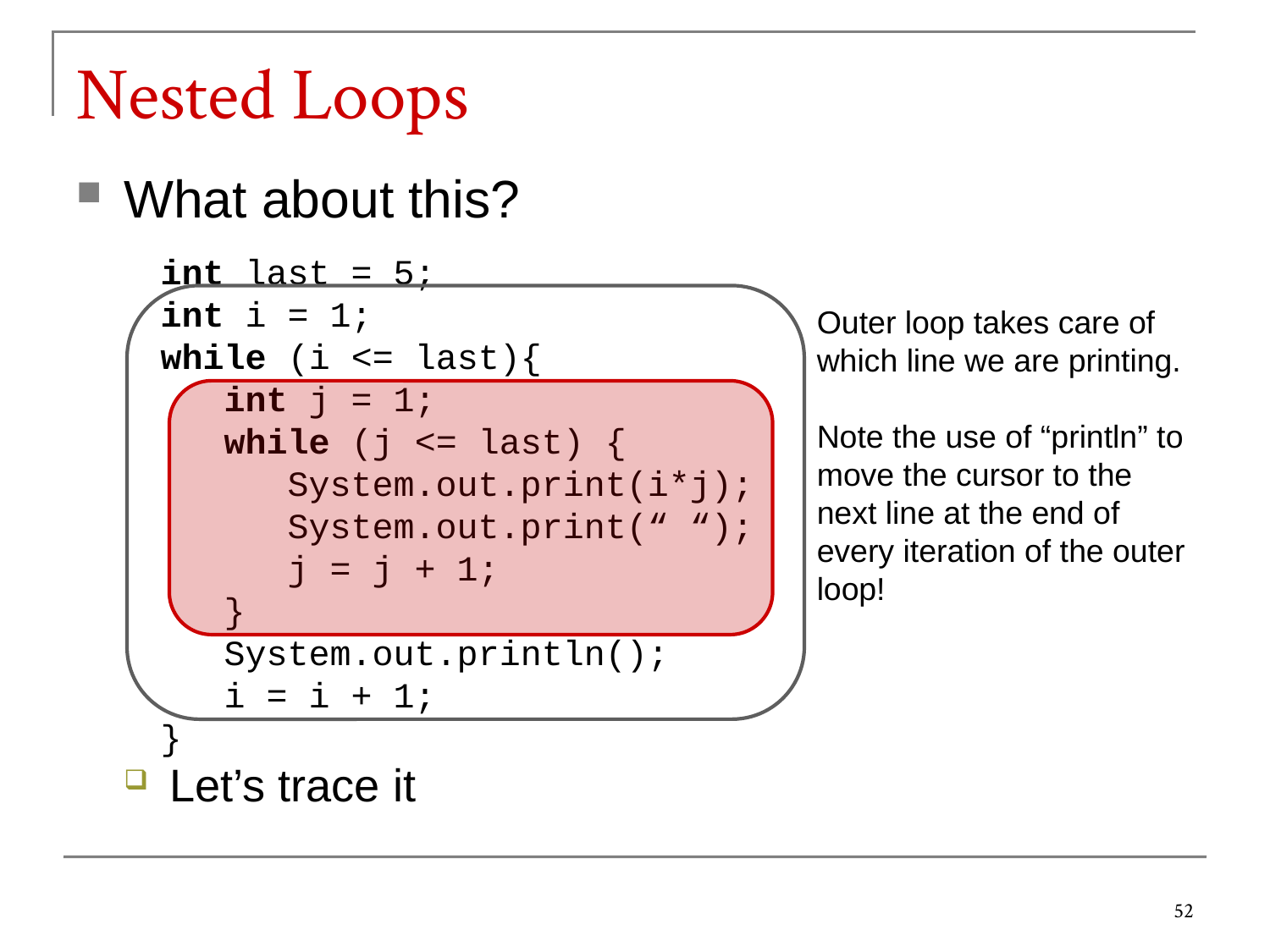

# Nested Loops
What about this?

Let’s trace it

int last = 5;
int i = 1;
while (i <= last){
	int j = 1;
	while (j <= last) {
		System.out.print(i*j);
		System.out.print(“ “);
		j = j + 1;
	}
	System.out.println();
   i = i + 1;
}

Outer loop takes care of which line we are printing.

Note the use of “println” to move the cursor to the next line at the end of every iteration of the outer loop!

52